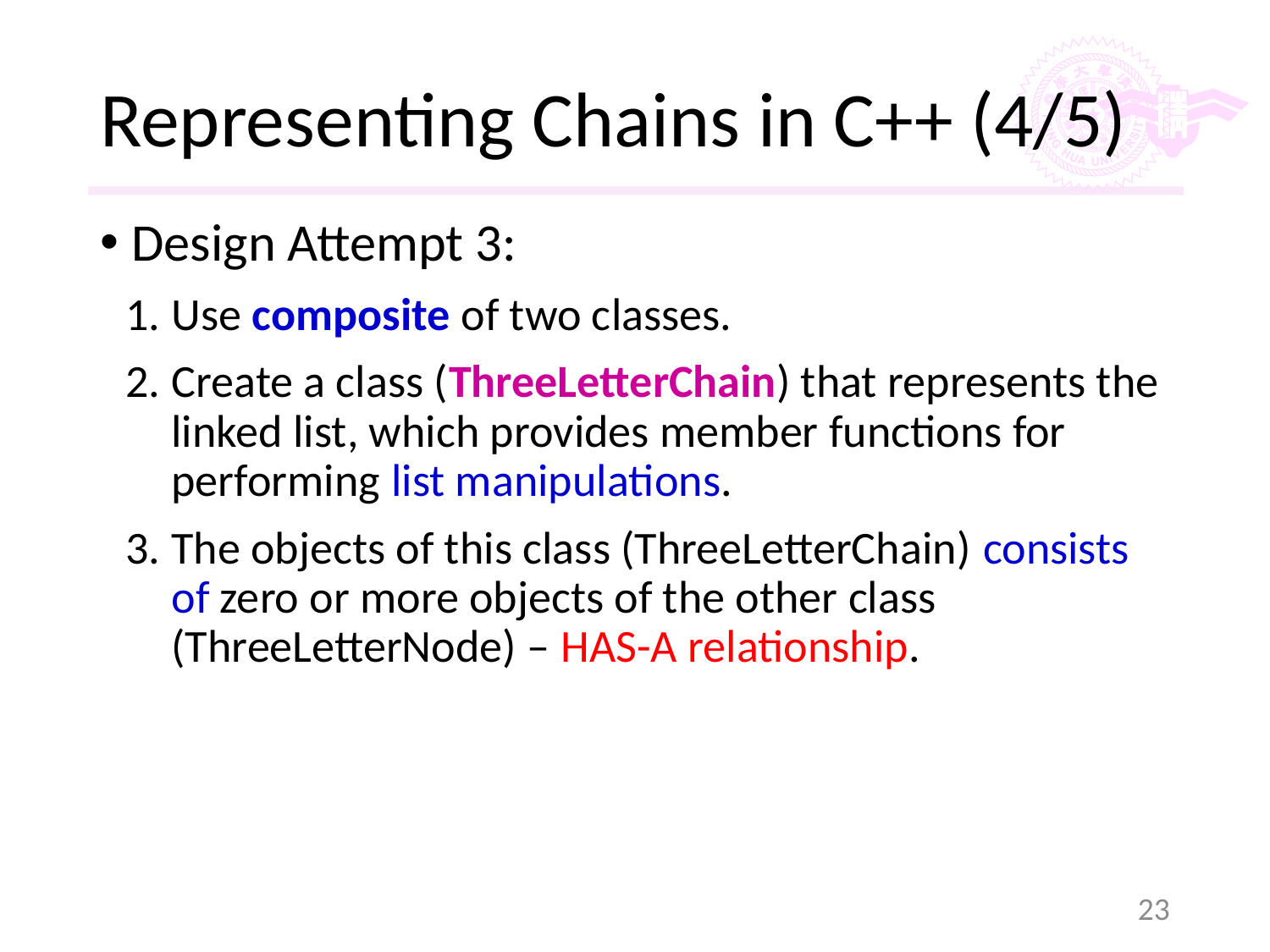

# Representing Chains in C++ (4/5)
Design Attempt 3:
Use composite of two classes.
Create a class (ThreeLetterChain) that represents the linked list, which provides member functions for performing list manipulations.
The objects of this class (ThreeLetterChain) consists of zero or more objects of the other class (ThreeLetterNode) – HAS-A relationship.
23